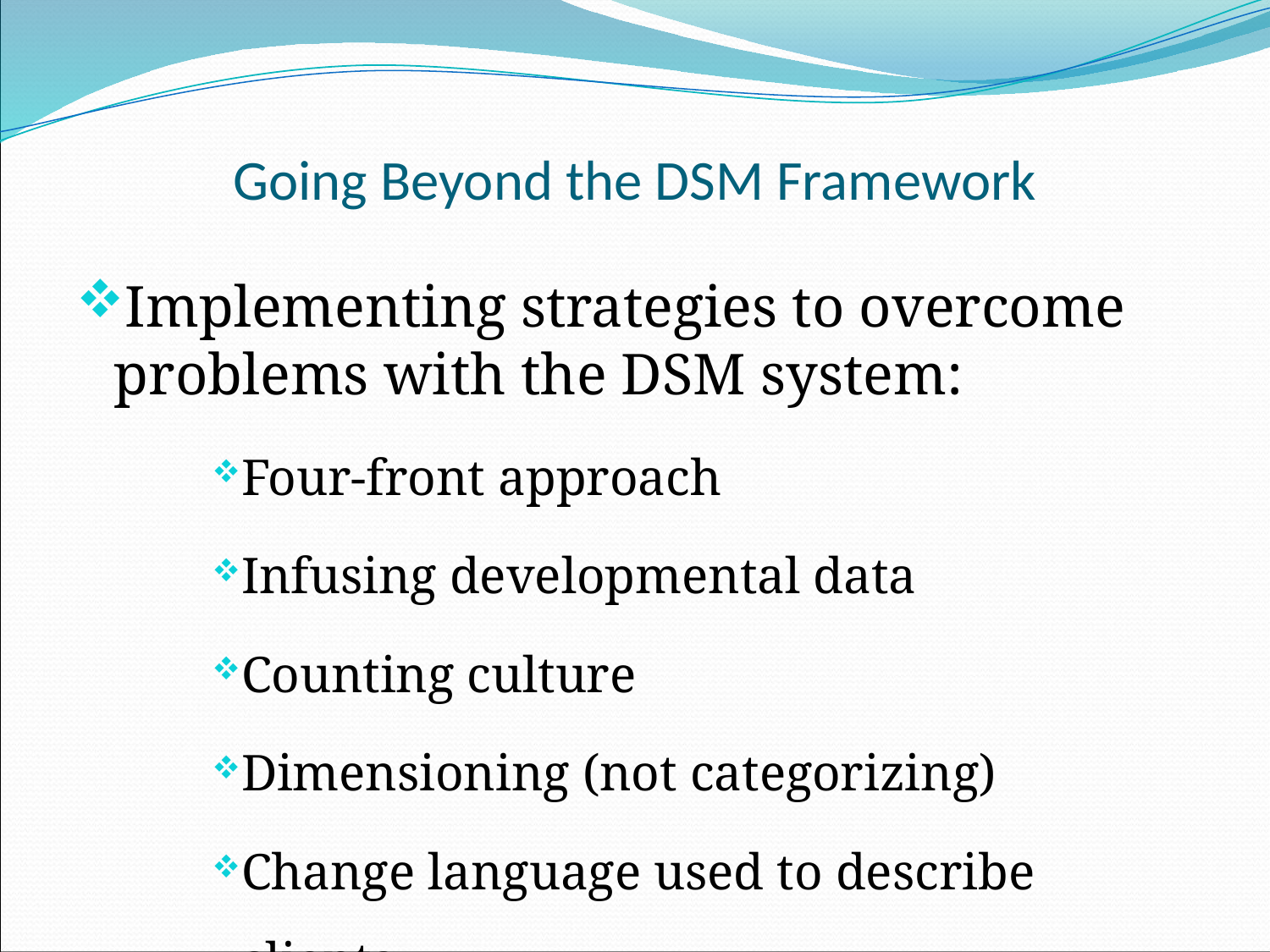

# Going Beyond the DSM Framework
Implementing strategies to overcome problems with the DSM system:
Four-front approach
Infusing developmental data
Counting culture
Dimensioning (not categorizing)
Change language used to describe clients